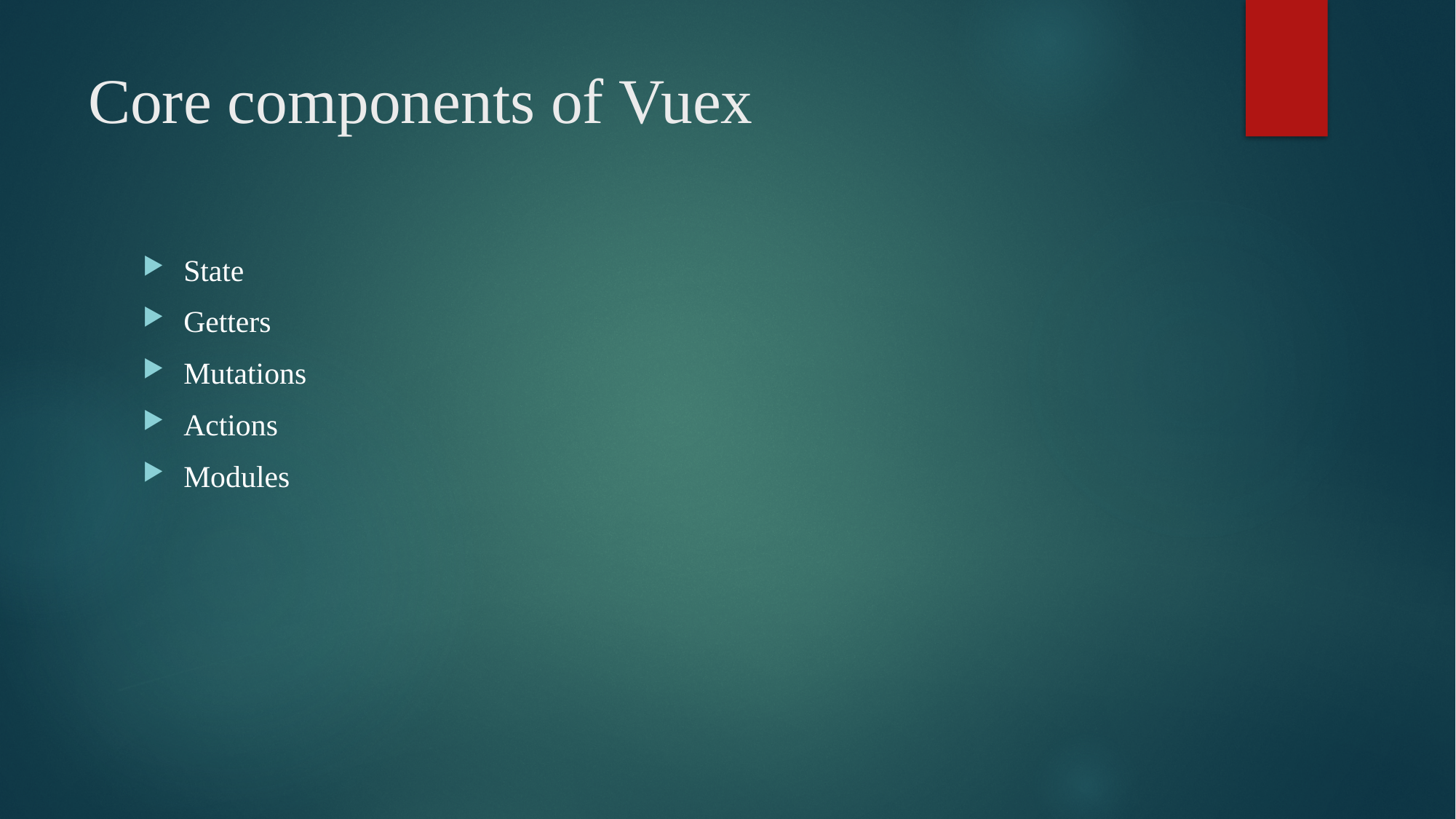

# Core components of Vuex
State
Getters
Mutations
Actions
Modules